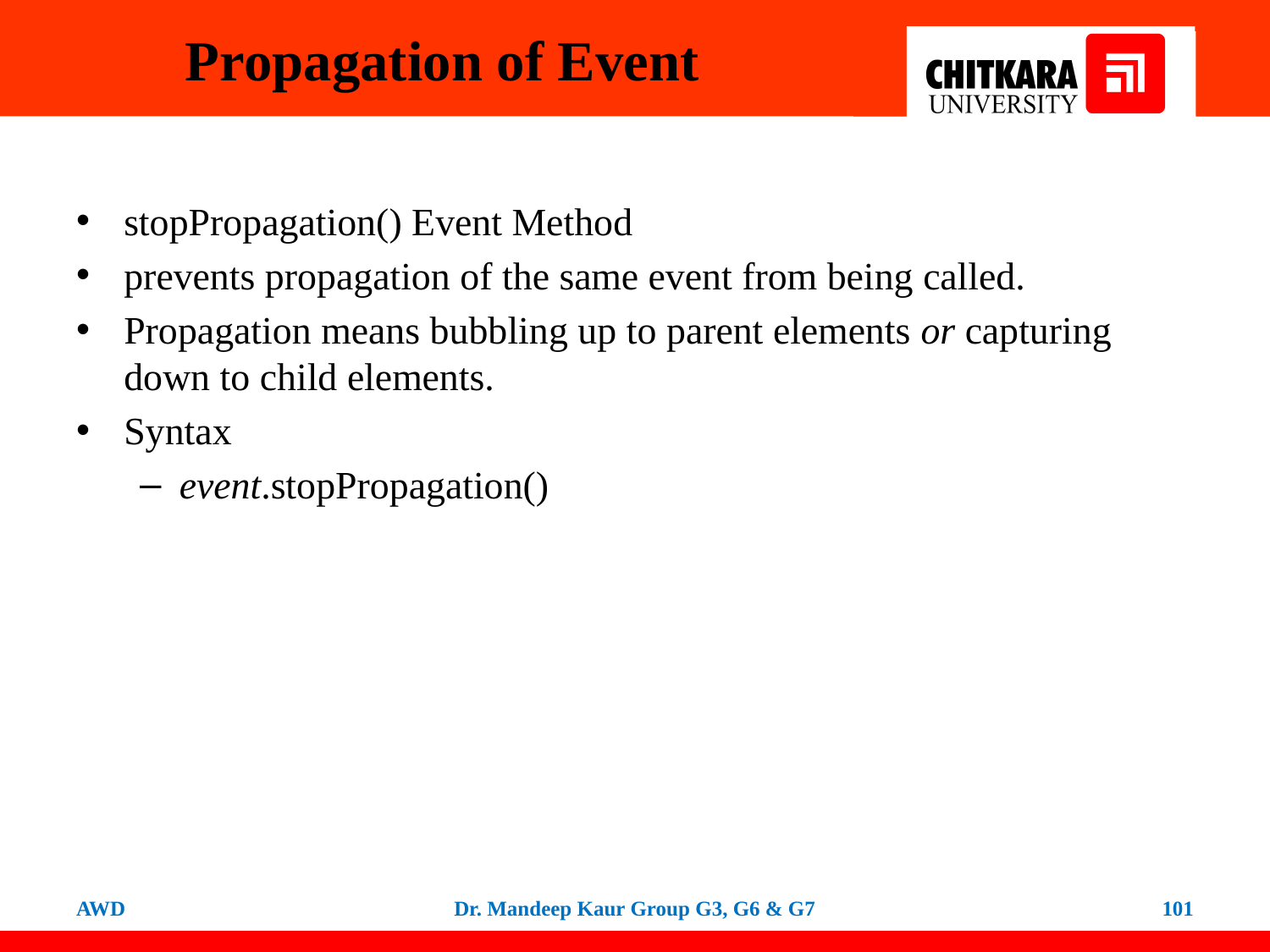

# Propagation of Event
stopPropagation() Event Method
prevents propagation of the same event from being called.
Propagation means bubbling up to parent elements or capturing down to child elements.
Syntax
event.stopPropagation()

AWD
Dr. Mandeep Kaur Group G3, G6 & G7
101